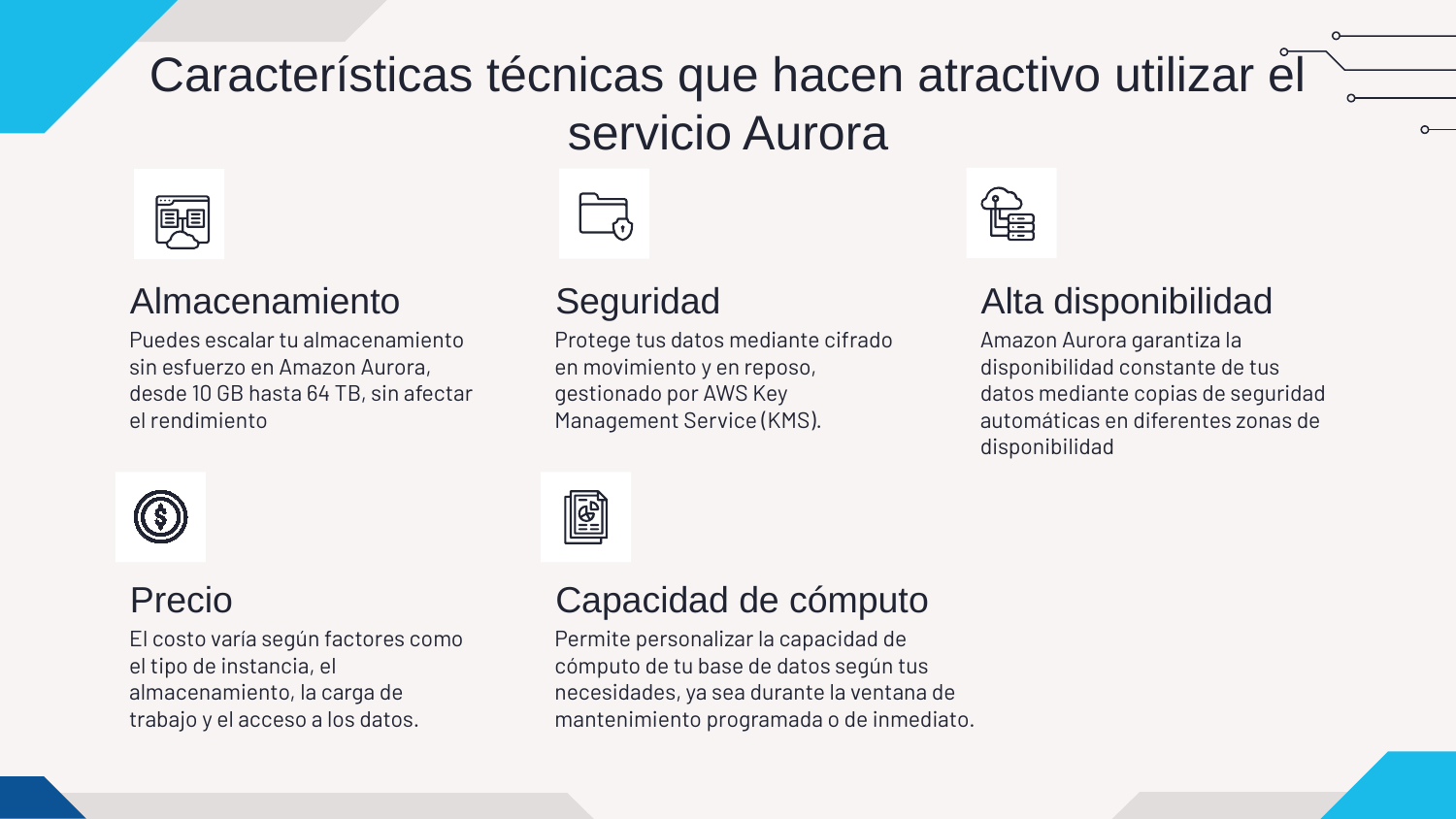

Características técnicas que hacen atractivo utilizar el servicio Aurora

Almacenamiento
Seguridad
Alta disponibilidad
Puedes escalar tu almacenamiento sin esfuerzo en Amazon Aurora, desde 10 GB hasta 64 TB, sin afectar el rendimiento
Protege tus datos mediante cifrado en movimiento y en reposo, gestionado por AWS Key Management Service (KMS).
Amazon Aurora garantiza la disponibilidad constante de tus datos mediante copias de seguridad automáticas en diferentes zonas de disponibilidad

Precio
Capacidad de cómputo
El costo varía según factores como el tipo de instancia, el almacenamiento, la carga de trabajo y el acceso a los datos.
Permite personalizar la capacidad de cómputo de tu base de datos según tus necesidades, ya sea durante la ventana de mantenimiento programada o de inmediato.